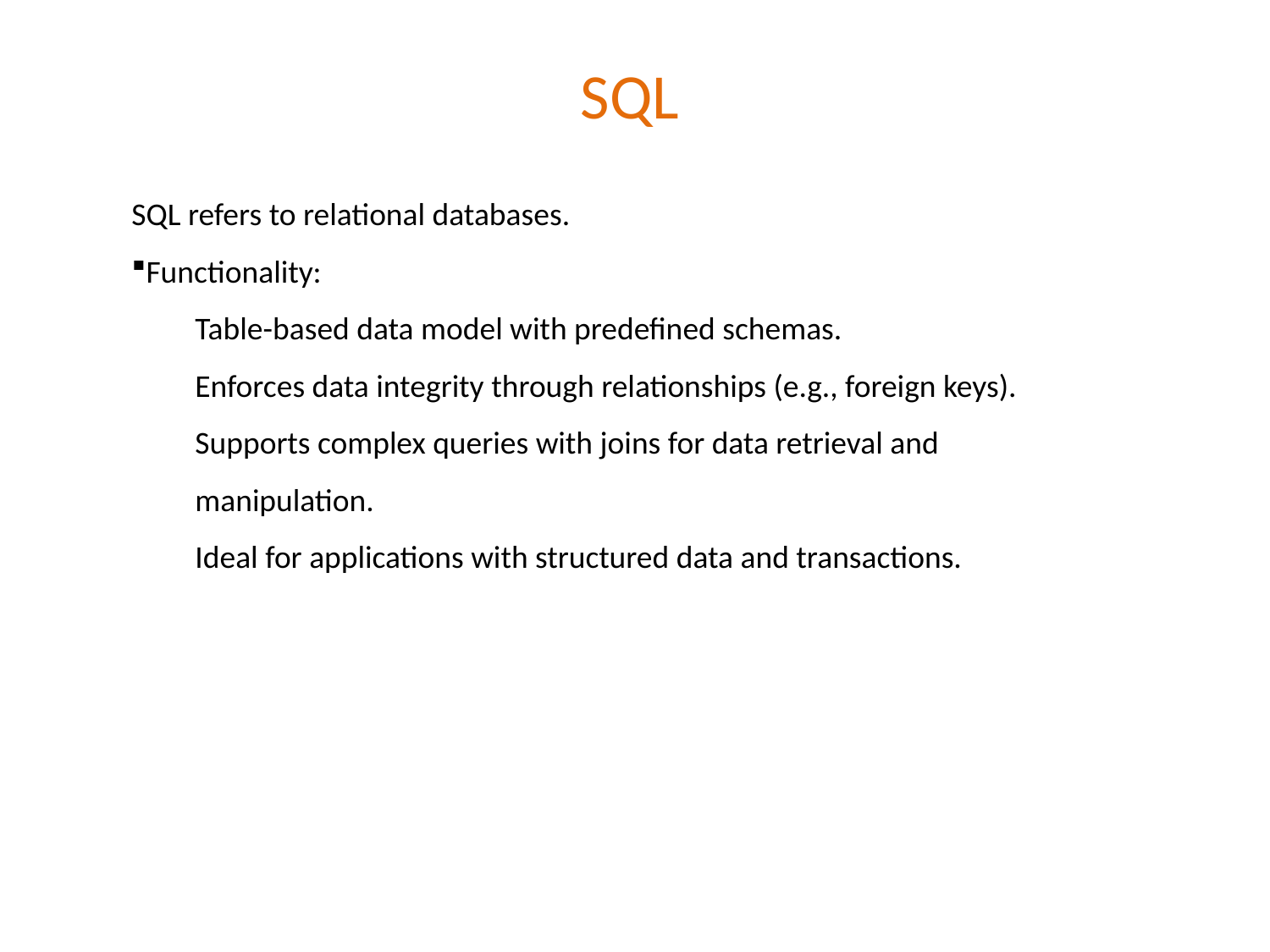

SQL
SQL refers to relational databases.
Functionality:
Table-based data model with predefined schemas.
Enforces data integrity through relationships (e.g., foreign keys).
Supports complex queries with joins for data retrieval and manipulation.
Ideal for applications with structured data and transactions.